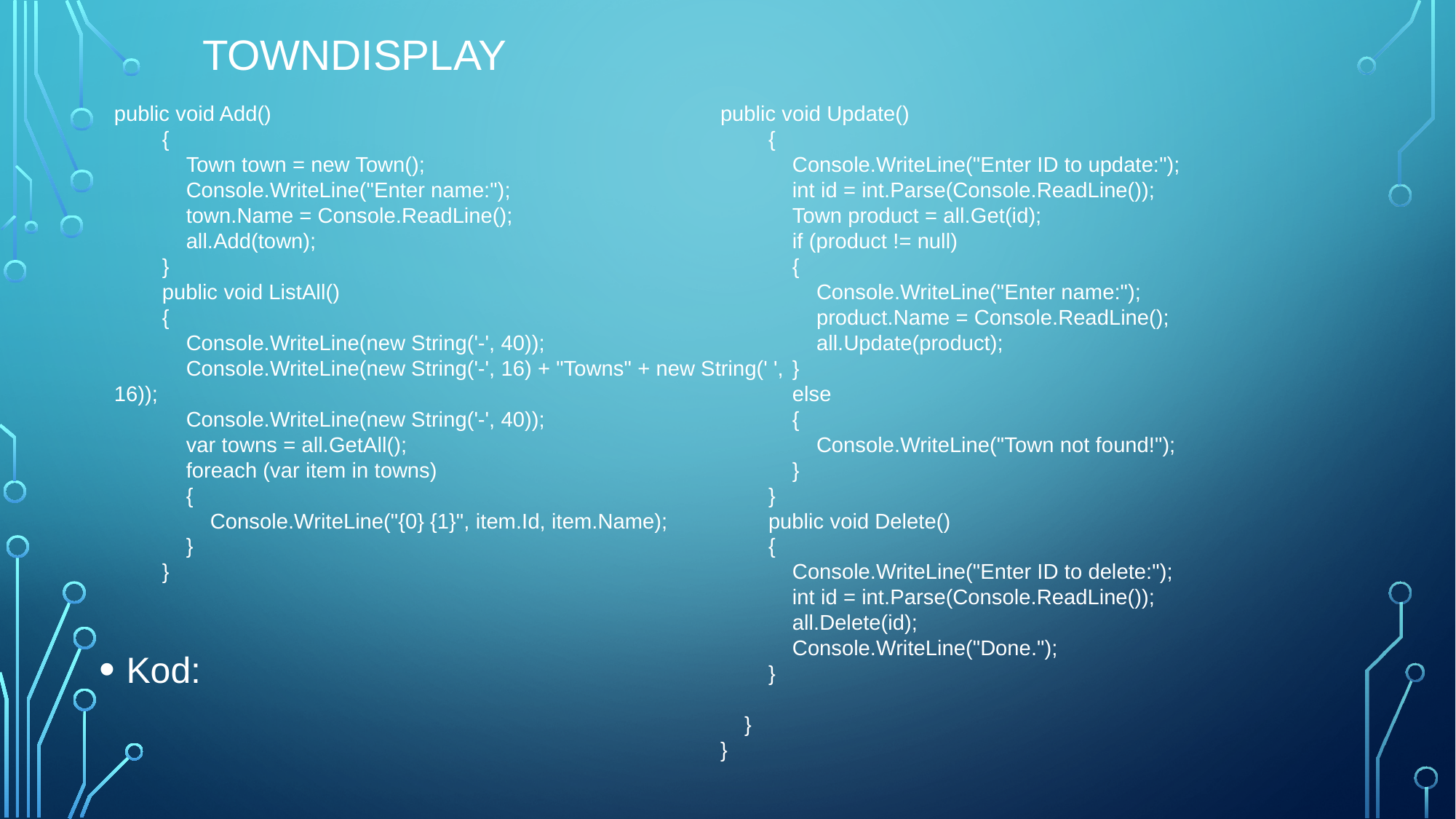

# towndisplay
public void Add()
        {
            Town town = new Town();
            Console.WriteLine("Enter name:");
            town.Name = Console.ReadLine();
            all.Add(town);
        }
        public void ListAll()
        {
            Console.WriteLine(new String('-', 40));
            Console.WriteLine(new String('-', 16) + "Towns" + new String(' ', 16));
            Console.WriteLine(new String('-', 40));
            var towns = all.GetAll();
            foreach (var item in towns)
            {
                Console.WriteLine("{0} {1}", item.Id, item.Name);
            }
        }
public void Update()
        {
            Console.WriteLine("Enter ID to update:");
            int id = int.Parse(Console.ReadLine());
            Town product = all.Get(id);
            if (product != null)
            {
                Console.WriteLine("Enter name:");
                product.Name = Console.ReadLine();
                all.Update(product);
            }
            else
            {
                Console.WriteLine("Town not found!");
            }
        }
        public void Delete()
        {
            Console.WriteLine("Enter ID to delete:");
            int id = int.Parse(Console.ReadLine());
            all.Delete(id);
            Console.WriteLine("Done.");
        }

    }
}
Kod: